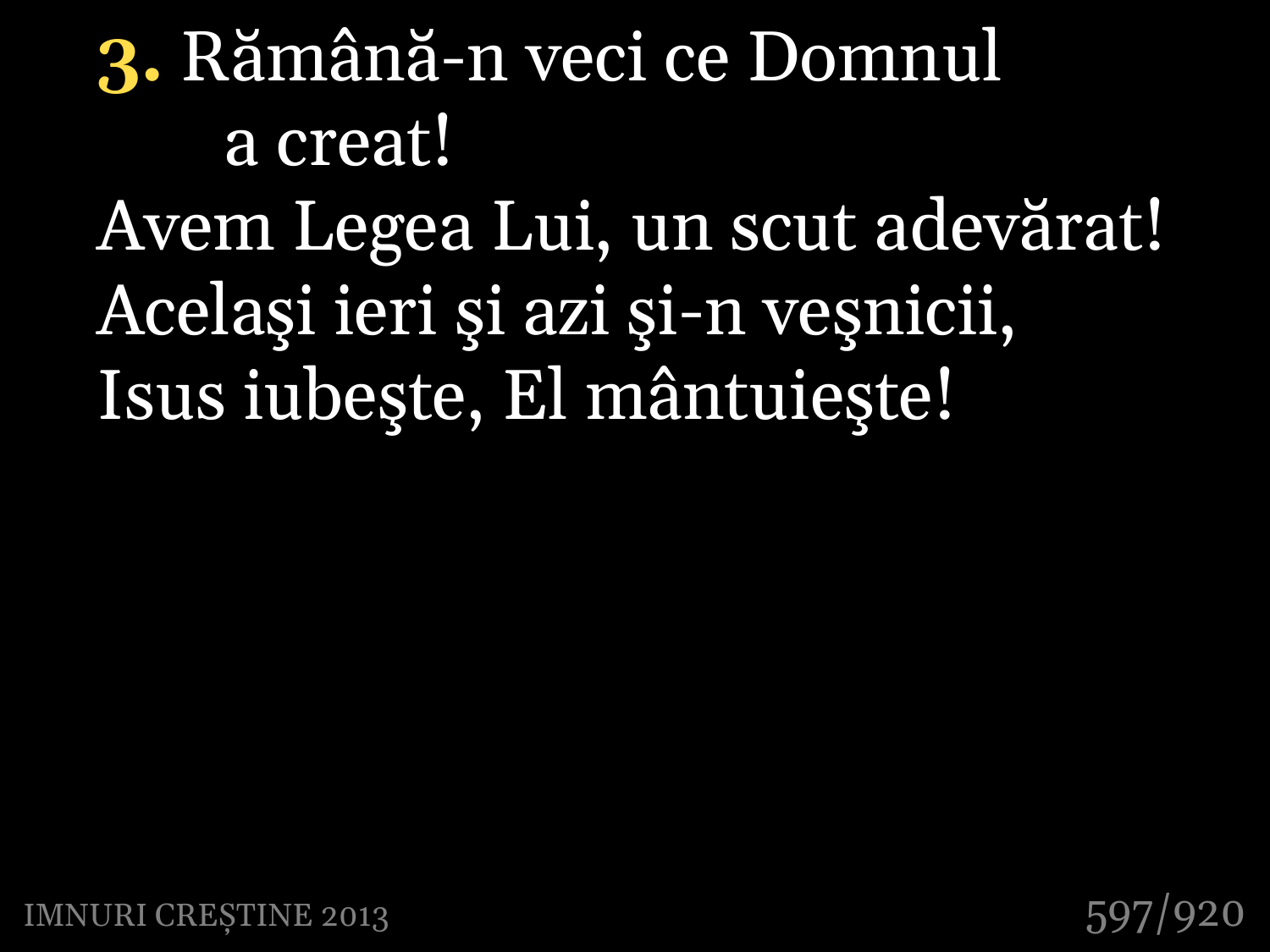

3. Rămână-n veci ce Domnul
	a creat!
Avem Legea Lui, un scut adevărat!
Acelaşi ieri şi azi şi-n veşnicii,
Isus iubeşte, El mântuieşte!
597/920
IMNURI CREȘTINE 2013